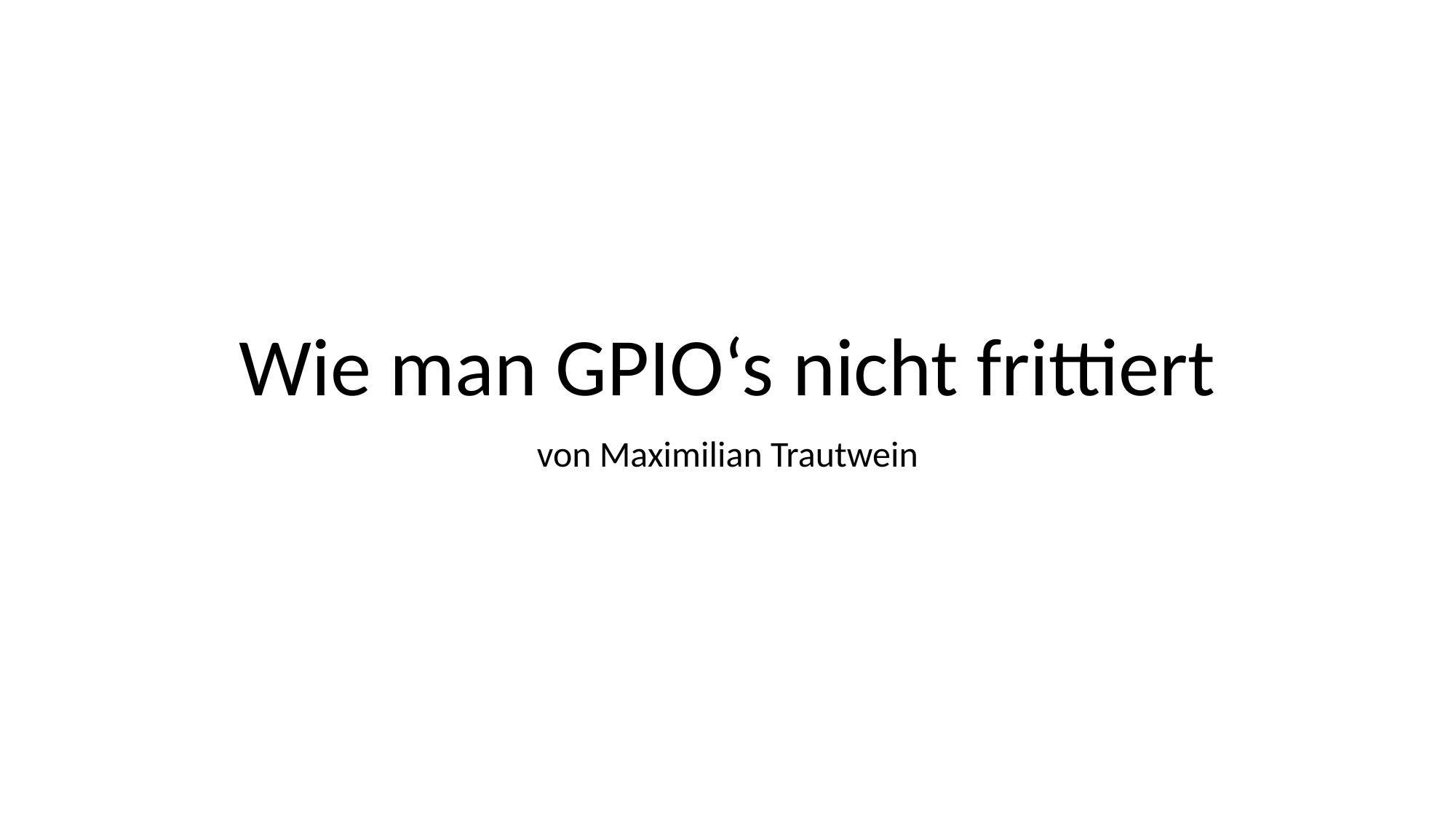

# Wie man GPIO‘s nicht frittiert
von Maximilian Trautwein